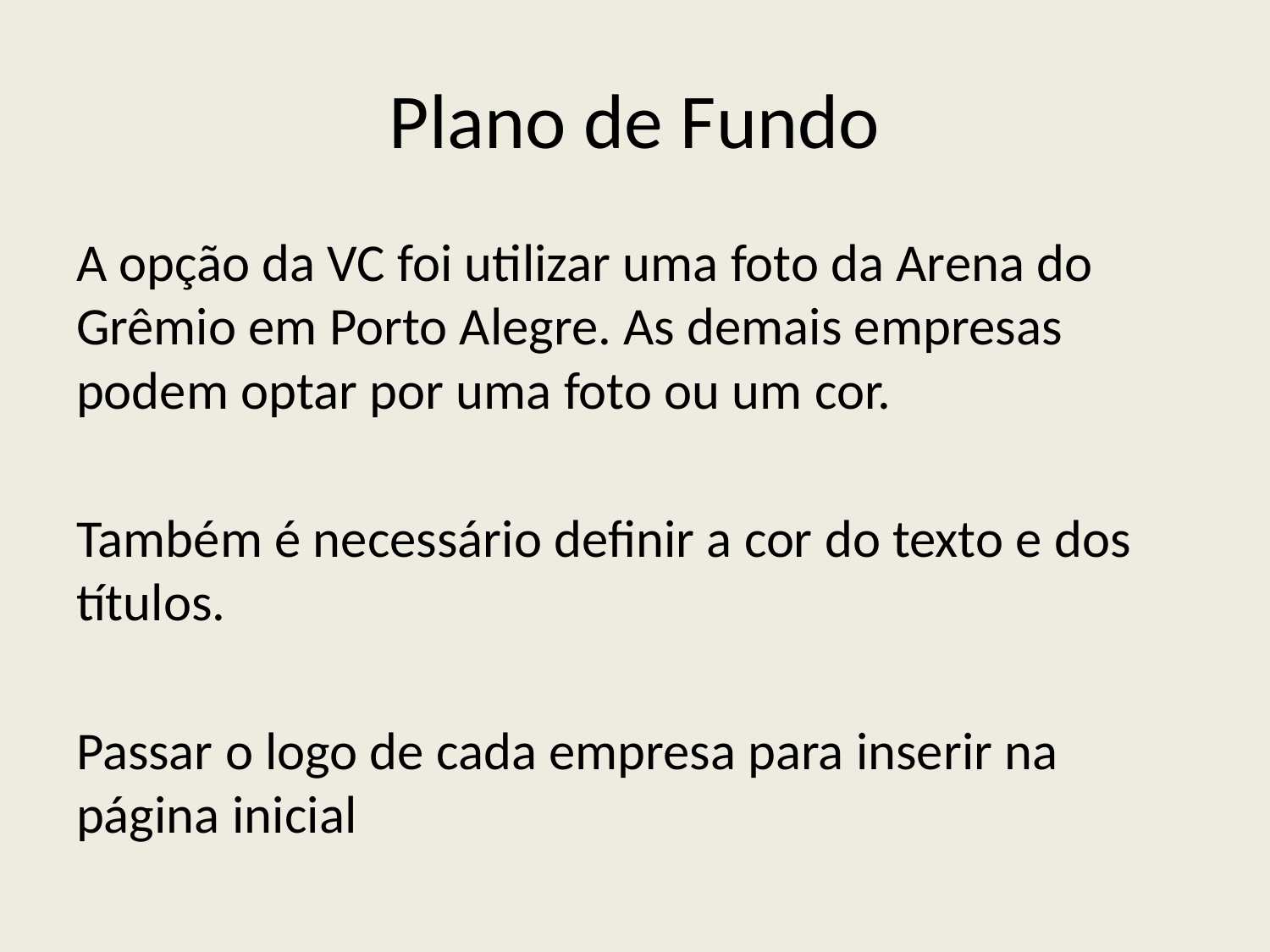

# Plano de Fundo
A opção da VC foi utilizar uma foto da Arena do Grêmio em Porto Alegre. As demais empresas podem optar por uma foto ou um cor.

Também é necessário definir a cor do texto e dos títulos.

Passar o logo de cada empresa para inserir na página inicial